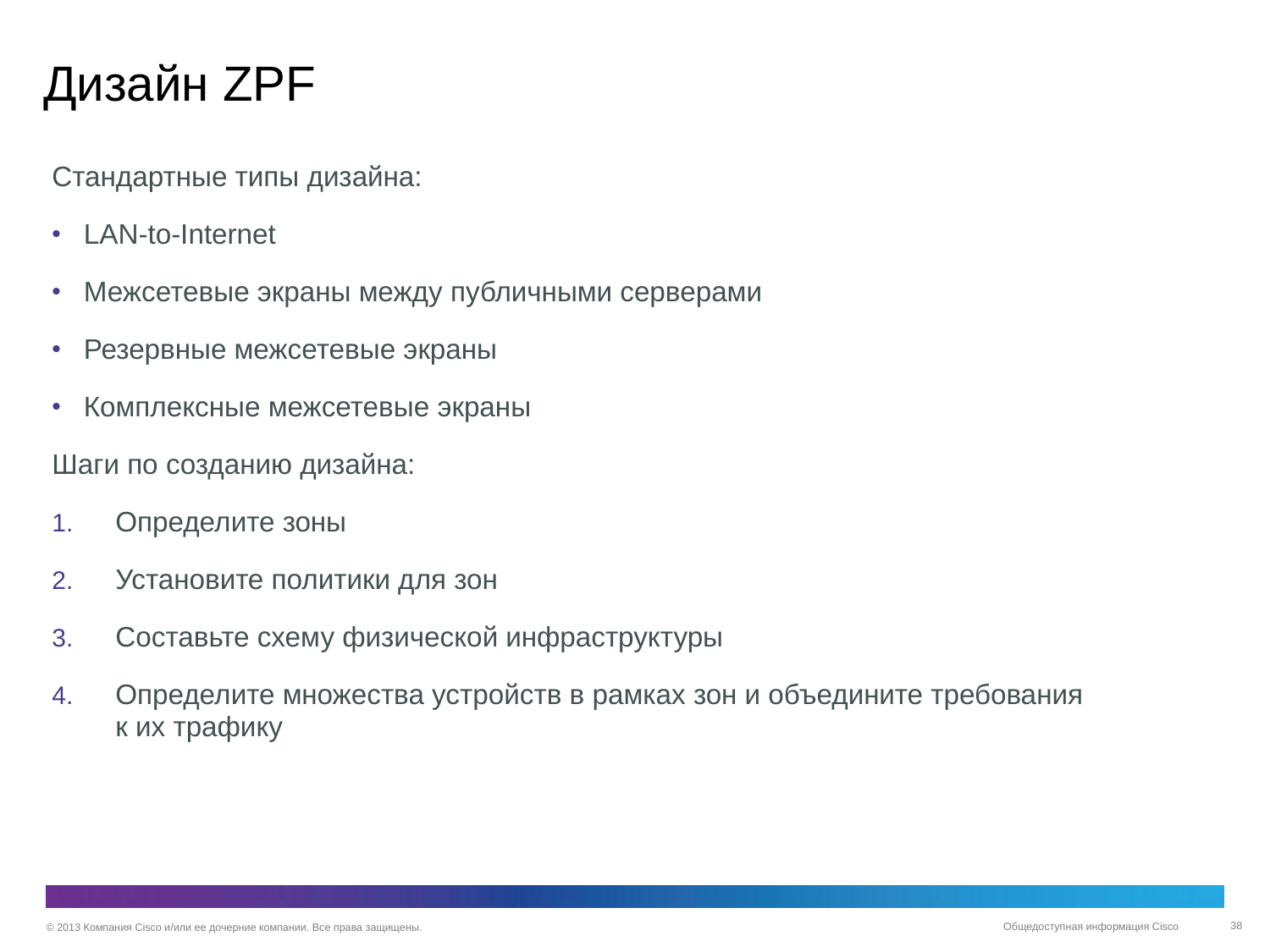

# Дизайн ZPF
Стандартные типы дизайна:
LAN-to-Internet
Межсетевые экраны между публичными серверами
Резервные межсетевые экраны
Комплексные межсетевые экраны
Шаги по созданию дизайна:
Определите зоны
Установите политики для зон
Составьте схему физической инфраструктуры
Определите множества устройств в рамках зон и объедините требования
к их трафику